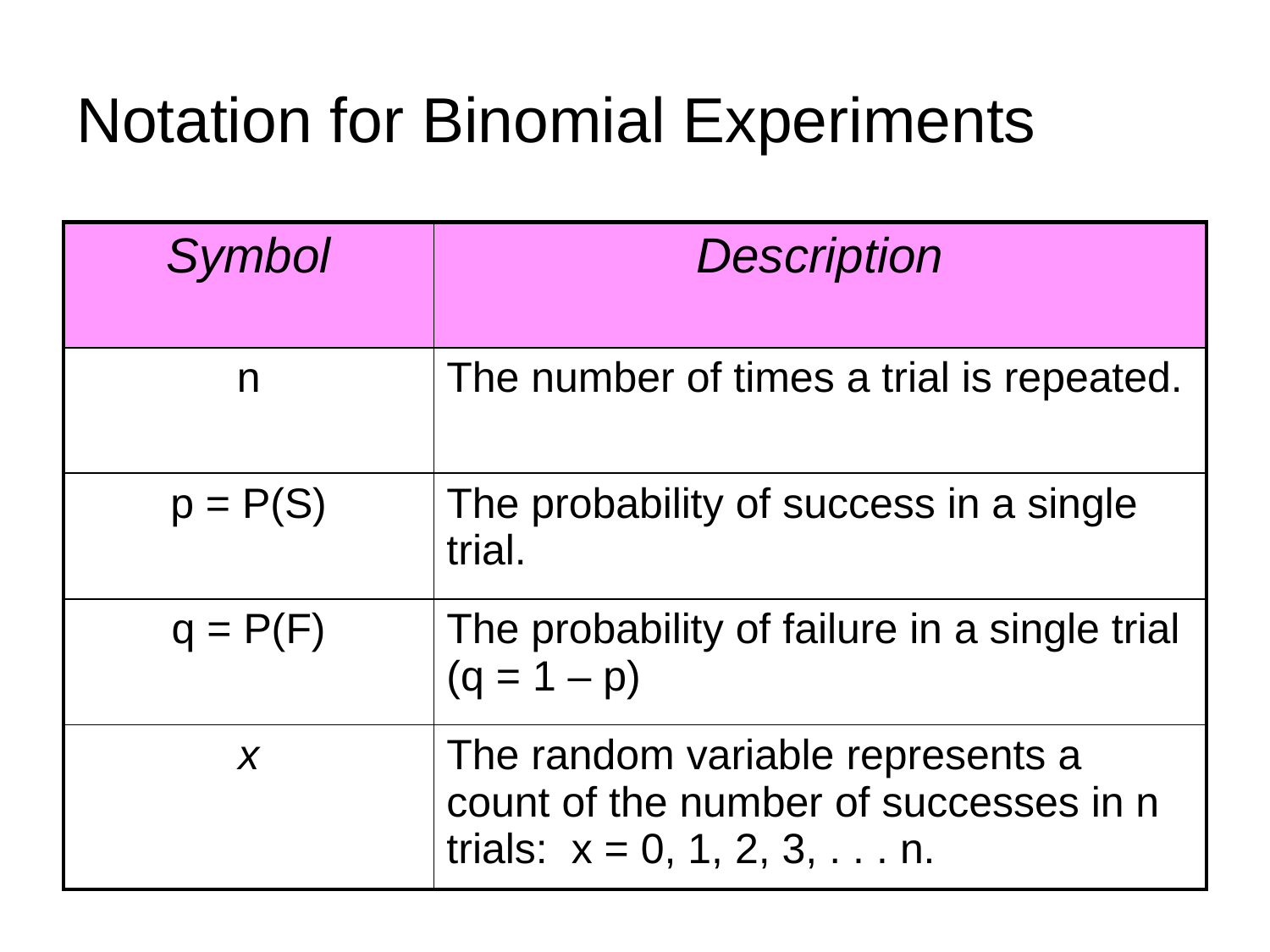

# Notation for Binomial Experiments
| Symbol | Description |
| --- | --- |
| n | The number of times a trial is repeated. |
| p = P(S) | The probability of success in a single trial. |
| q = P(F) | The probability of failure in a single trial (q = 1 – p) |
| x | The random variable represents a count of the number of successes in n trials: x = 0, 1, 2, 3, . . . n. |